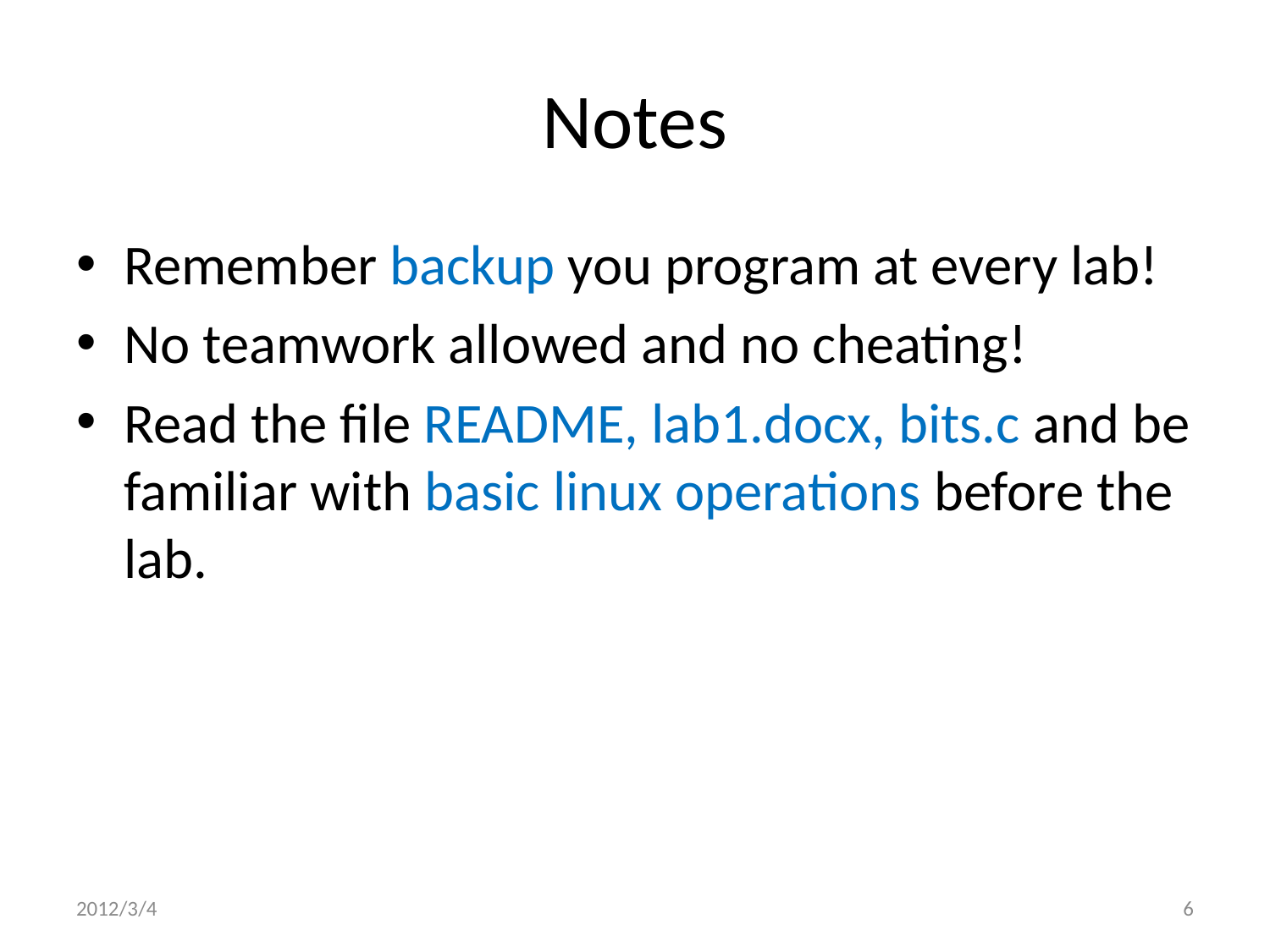

# Notes
Remember backup you program at every lab!
No teamwork allowed and no cheating!
Read the file README, lab1.docx, bits.c and be familiar with basic linux operations before the lab.
2012/3/4
6